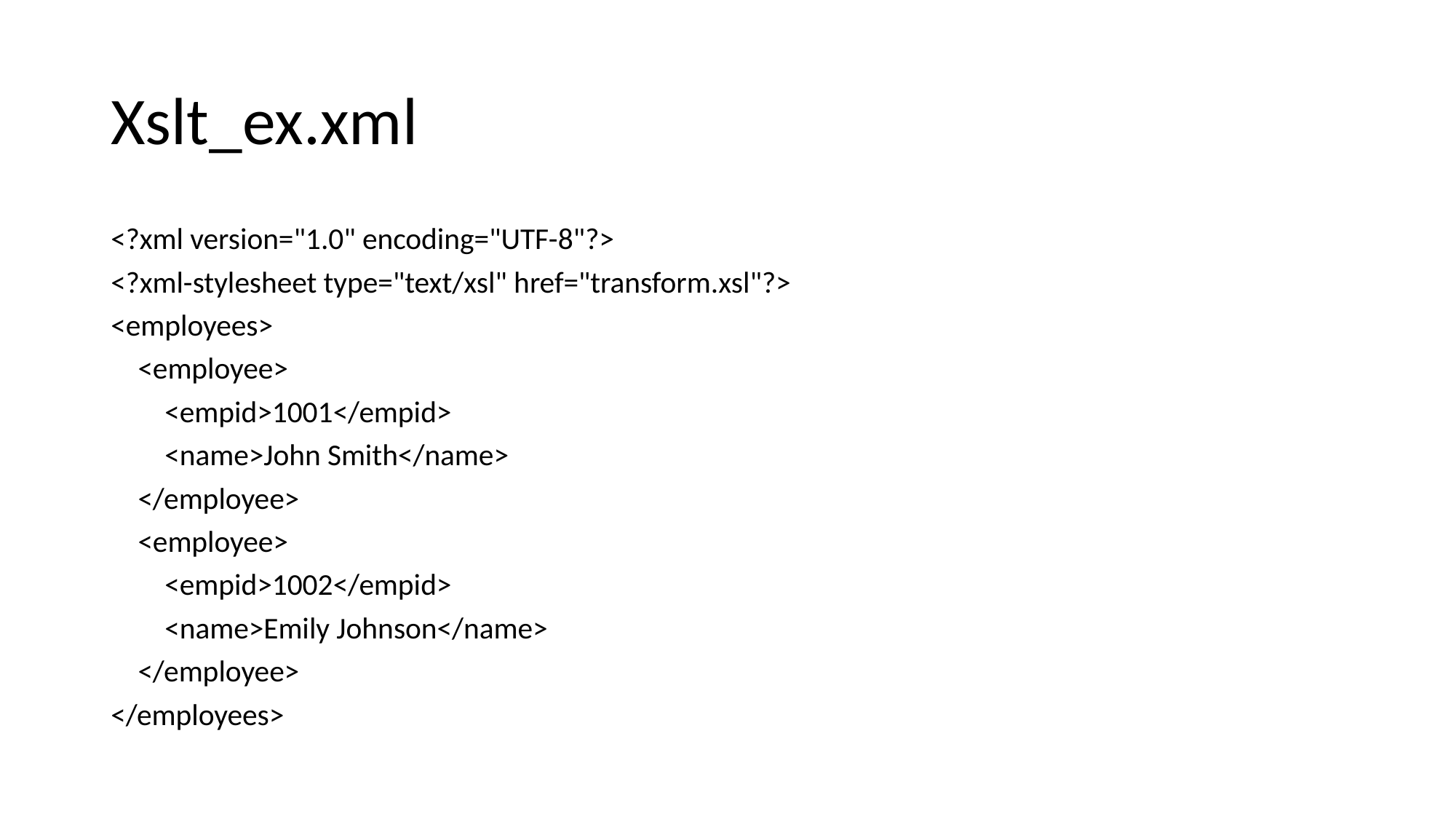

# Xslt_ex.xml
<?xml version="1.0" encoding="UTF-8"?>
<?xml-stylesheet type="text/xsl" href="transform.xsl"?>
<employees>
    <employee>
        <empid>1001</empid>
        <name>John Smith</name>
    </employee>
    <employee>
        <empid>1002</empid>
        <name>Emily Johnson</name>
    </employee>
</employees>